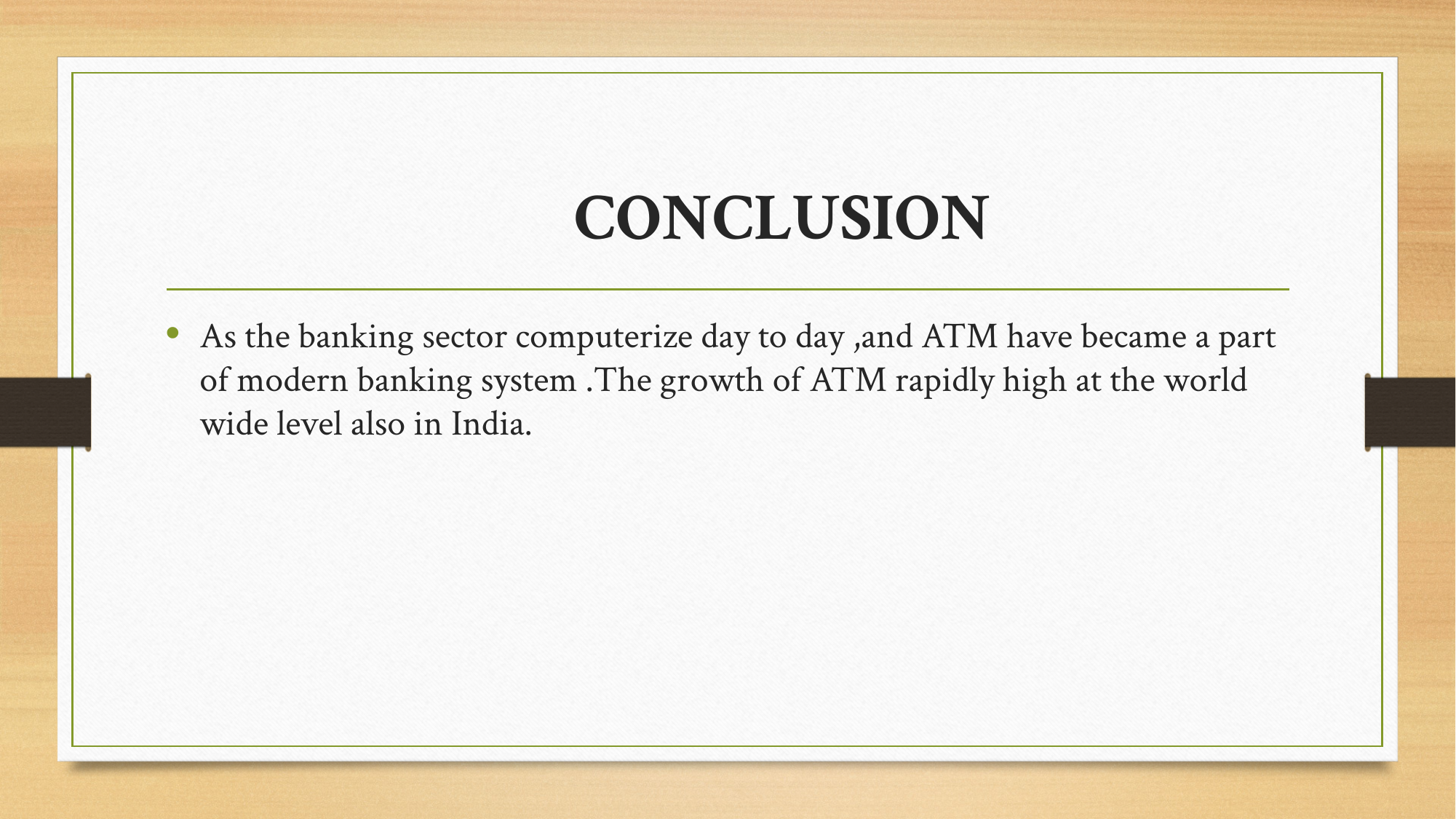

# CONCLUSION
As the banking sector computerize day to day ,and ATM have became a part of modern banking system .The growth of ATM rapidly high at the world wide level also in India.